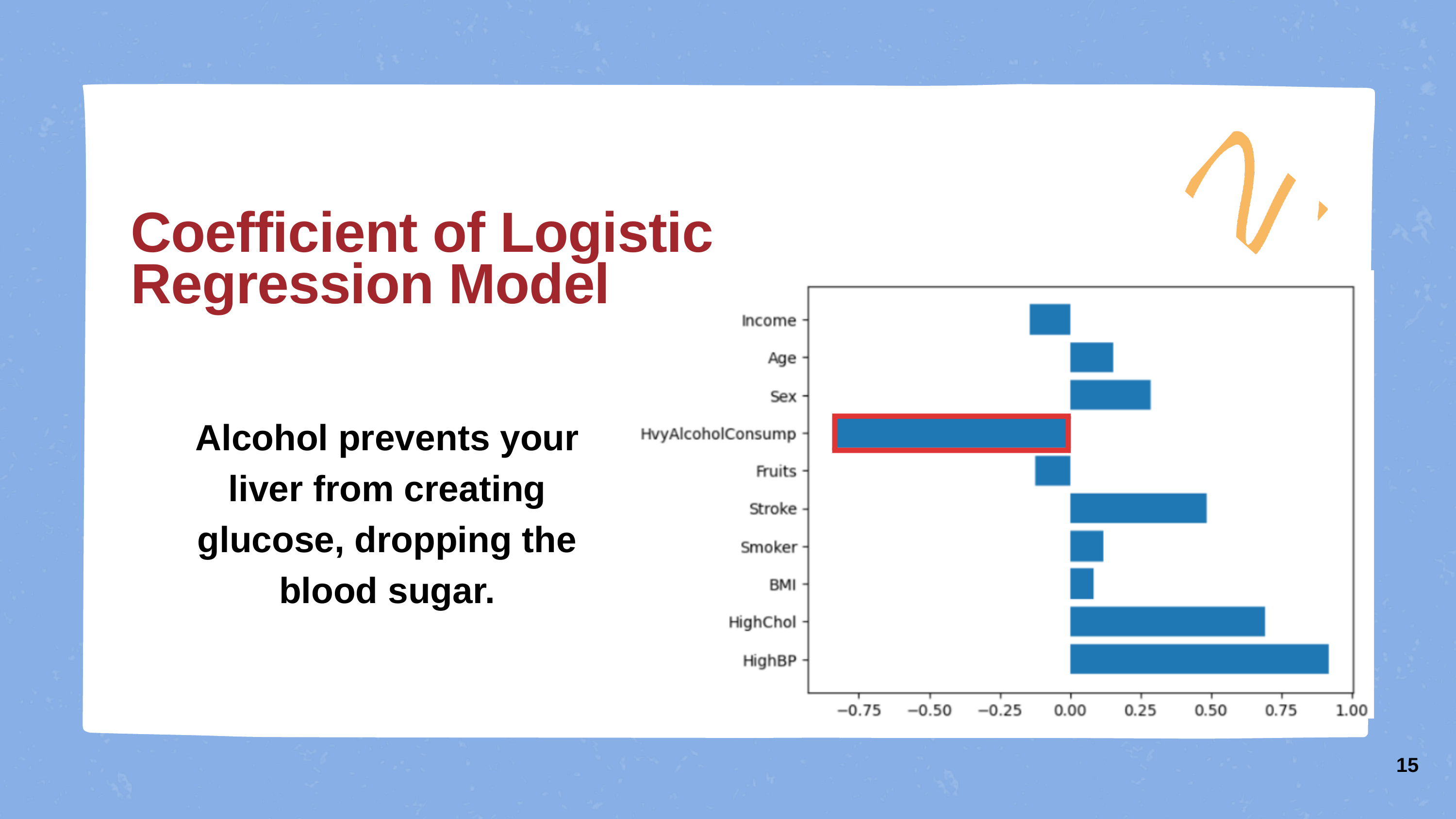

Coefficient of Logistic Regression Model

Alcohol prevents your liver from creating glucose, dropping the blood sugar.

15